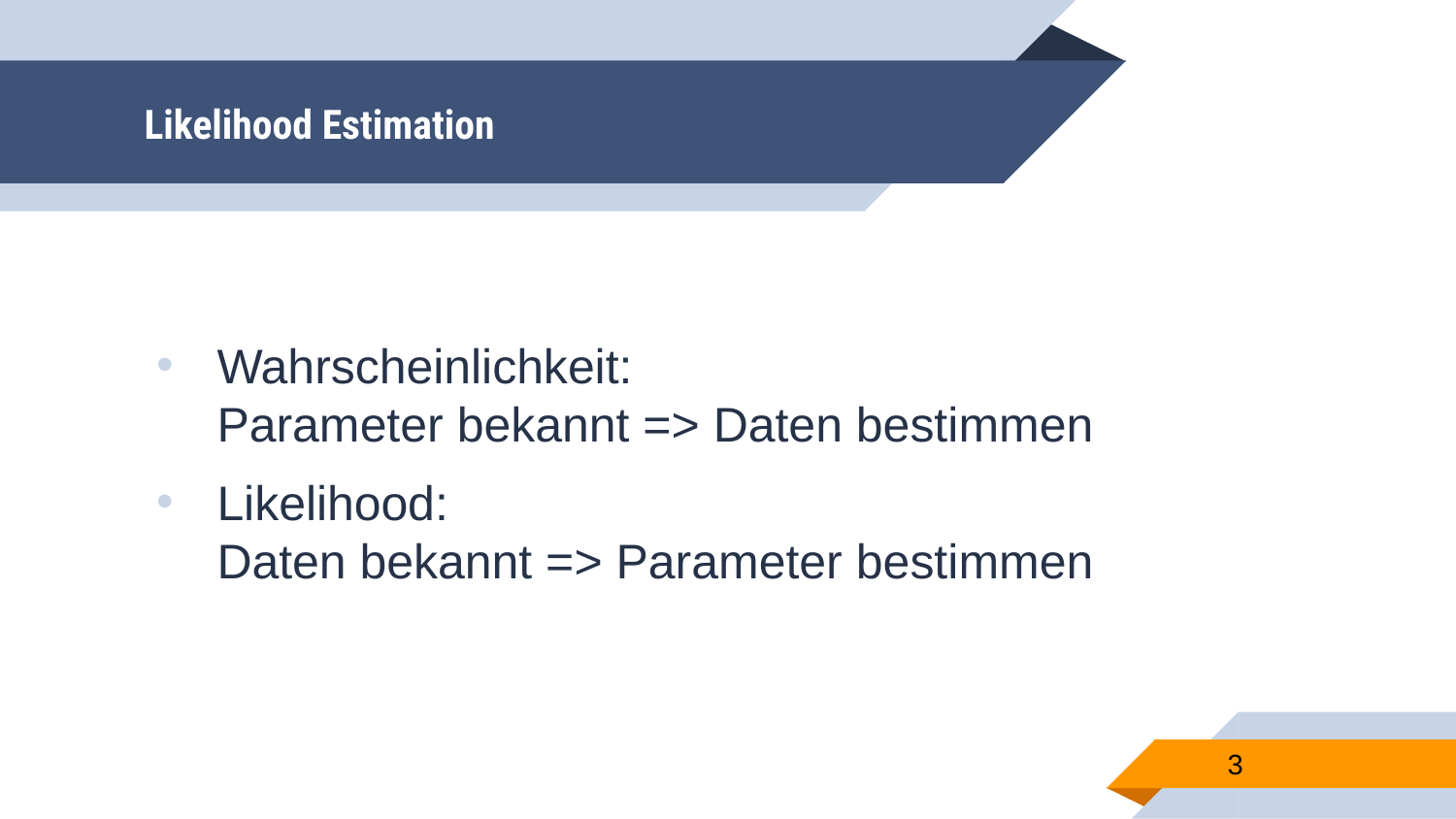

# Likelihood Estimation
Wahrscheinlichkeit:
Parameter bekannt => Daten bestimmen
Likelihood:
Daten bekannt => Parameter bestimmen
3